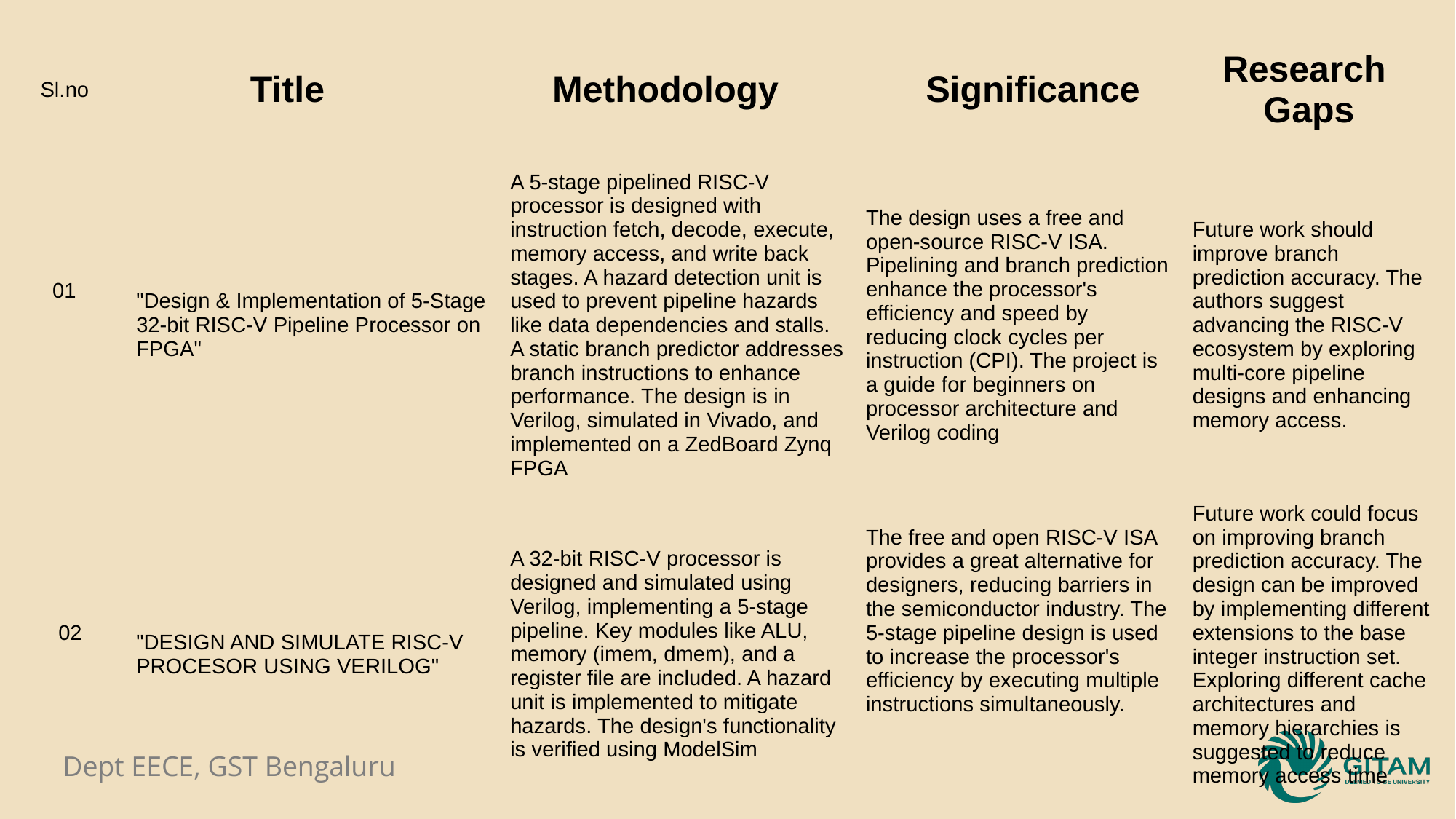

| Sl.no | Title | Methodology | Significance | Research Gaps |
| --- | --- | --- | --- | --- |
| 01 | "Design & Implementation of 5-Stage 32-bit RISC-V Pipeline Processor on FPGA" | A 5-stage pipelined RISC-V processor is designed with instruction fetch, decode, execute, memory access, and write back stages. A hazard detection unit is used to prevent pipeline hazards like data dependencies and stalls. A static branch predictor addresses branch instructions to enhance performance. The design is in Verilog, simulated in Vivado, and implemented on a ZedBoard Zynq FPGA | The design uses a free and open-source RISC-V ISA. Pipelining and branch prediction enhance the processor's efficiency and speed by reducing clock cycles per instruction (CPI). The project is a guide for beginners on processor architecture and Verilog coding | Future work should improve branch prediction accuracy. The authors suggest advancing the RISC-V ecosystem by exploring multi-core pipeline designs and enhancing memory access. |
| 02 | "DESIGN AND SIMULATE RISC-V PROCESOR USING VERILOG" | A 32-bit RISC-V processor is designed and simulated using Verilog, implementing a 5-stage pipeline. Key modules like ALU, memory (imem, dmem), and a register file are included. A hazard unit is implemented to mitigate hazards. The design's functionality is verified using ModelSim | The free and open RISC-V ISA provides a great alternative for designers, reducing barriers in the semiconductor industry. The 5-stage pipeline design is used to increase the processor's efficiency by executing multiple instructions simultaneously. | Future work could focus on improving branch prediction accuracy. The design can be improved by implementing different extensions to the base integer instruction set. Exploring different cache architectures and memory hierarchies is suggested to reduce memory access time |